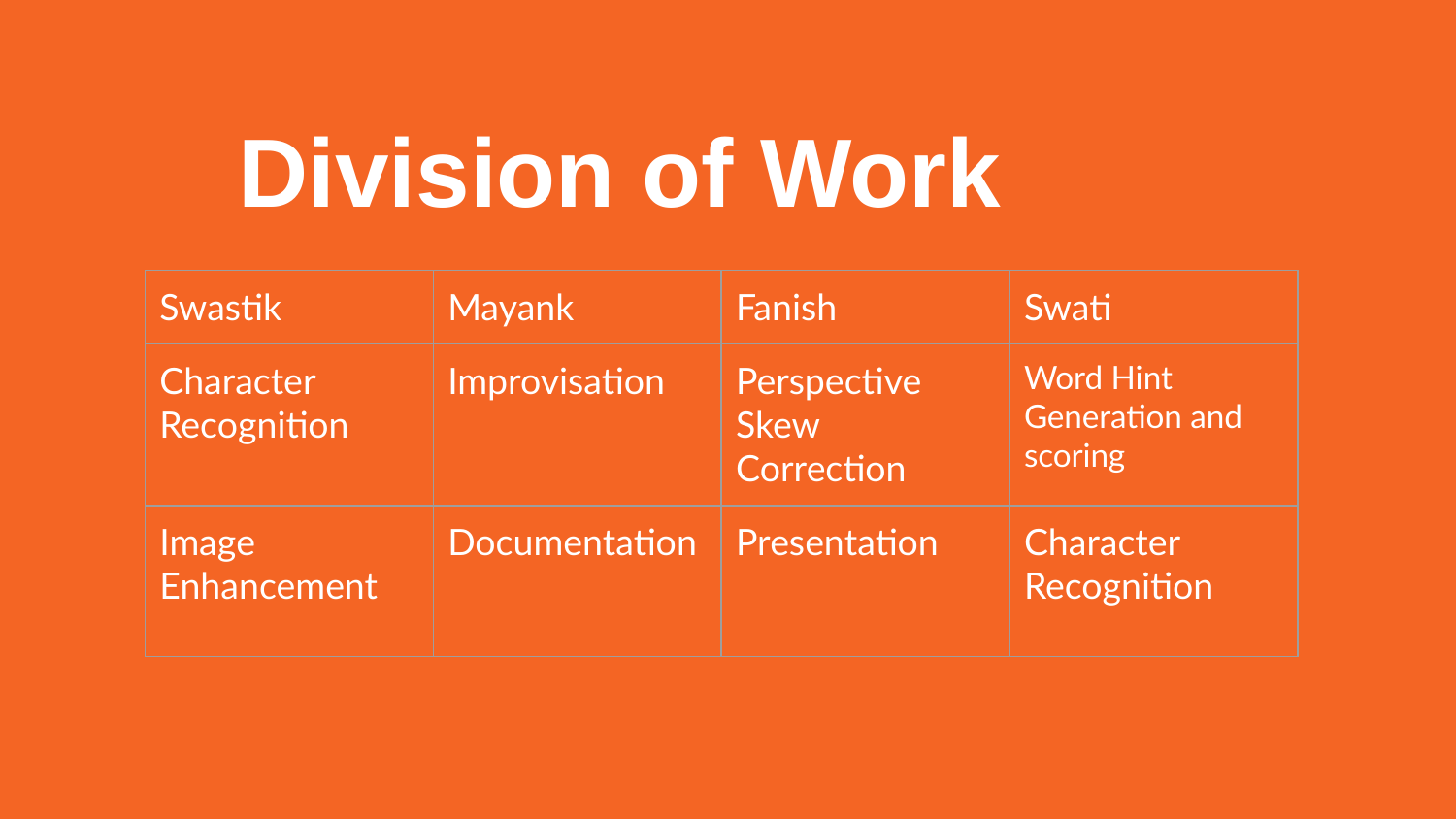

# Division of Work
| Swastik | Mayank | Fanish | Swati |
| --- | --- | --- | --- |
| Character Recognition | Improvisation | Perspective Skew Correction | Word Hint Generation and scoring |
| Image Enhancement | Documentation | Presentation | Character Recognition |